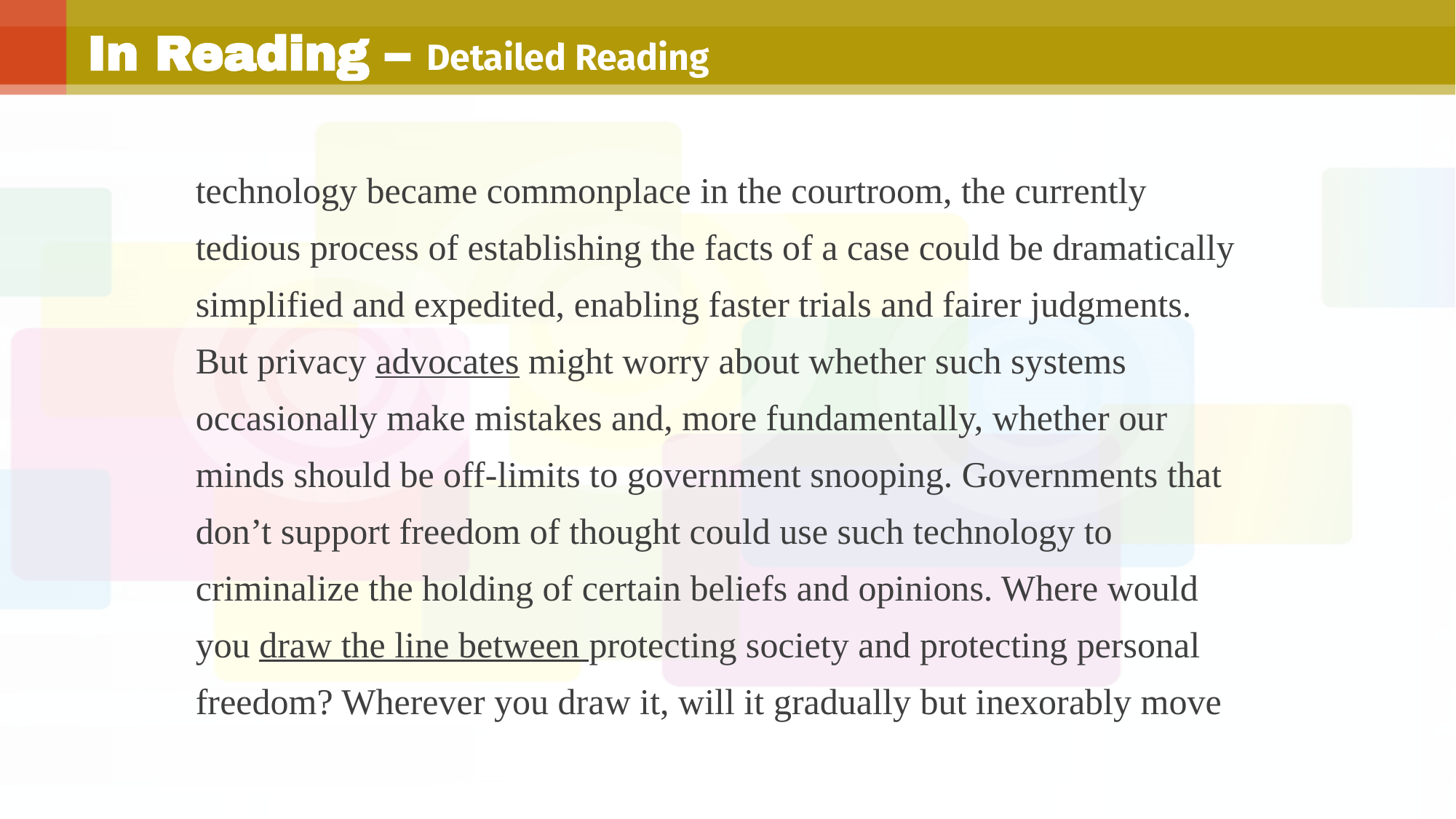

In Reading – Detailed Reading
technology became commonplace in the courtroom, the currently tedious process of establishing the facts of a case could be dramatically simplified and expedited, enabling faster trials and fairer judgments. But privacy advocates might worry about whether such systems occasionally make mistakes and, more fundamentally, whether our minds should be off-limits to government snooping. Governments that don’t support freedom of thought could use such technology to criminalize the holding of certain beliefs and opinions. Where would you draw the line between protecting society and protecting personal freedom? Wherever you draw it, will it gradually but inexorably move